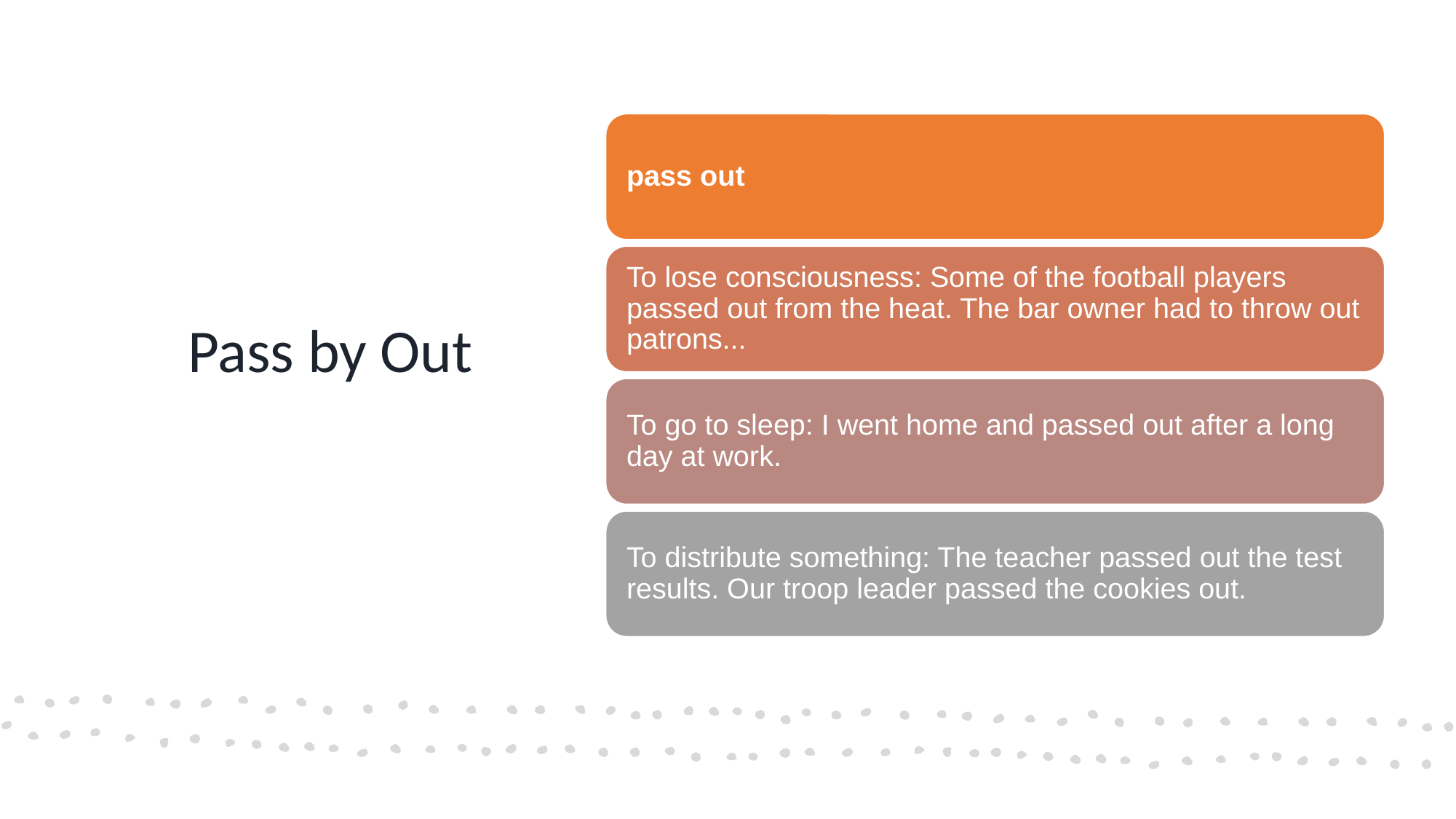

pass out
To lose consciousness: Some of the football players passed out from the heat. The bar owner had to throw out patrons...
To go to sleep: I went home and passed out after a long day at work.
To distribute something: The teacher passed out the test results. Our troop leader passed the cookies out.
# Pass by Out